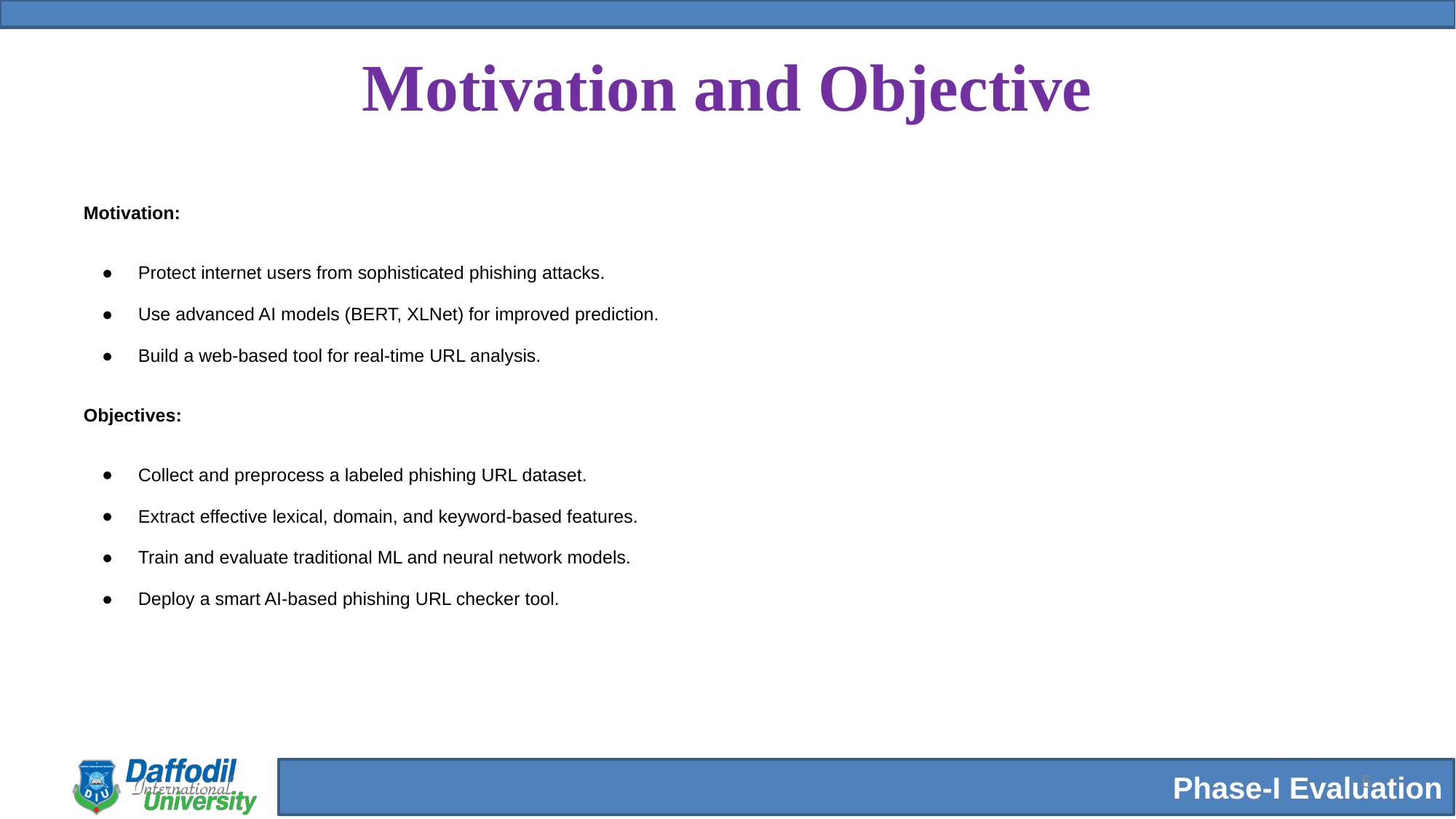

# Motivation and Objective
Motivation:
Protect internet users from sophisticated phishing attacks.
Use advanced AI models (BERT, XLNet) for improved prediction.
Build a web-based tool for real-time URL analysis.
Objectives:
Collect and preprocess a labeled phishing URL dataset.
Extract effective lexical, domain, and keyword-based features.
Train and evaluate traditional ML and neural network models.
Deploy a smart AI-based phishing URL checker tool.

5